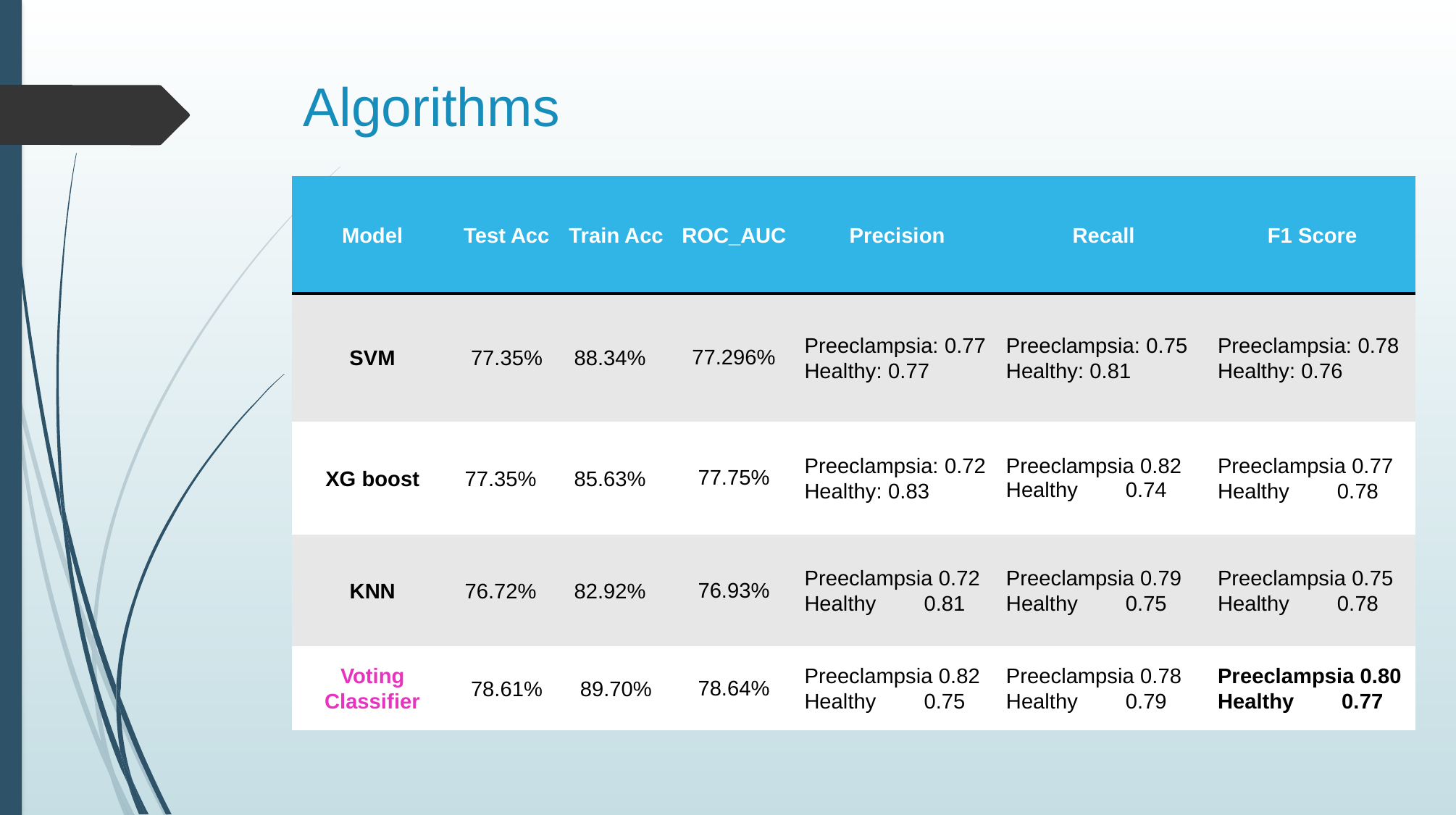

# Algorithms
| Model | Test Acc | Train Acc | ROC\_AUC | Precision | Recall | F1 Score |
| --- | --- | --- | --- | --- | --- | --- |
| SVM | 77.35% | 88.34% | 77.296% | Preeclampsia: 0.77 Healthy: 0.77 | Preeclampsia: 0.75 Healthy: 0.81 | Preeclampsia: 0.78 Healthy: 0.76 |
| XG boost | 77.35% | 85.63% | 77.75% | Preeclampsia: 0.72 Healthy: 0.83 | Preeclampsia 0.82 Healthy 0.74 | Preeclampsia 0.77 Healthy 0.78 |
| KNN | 76.72% | 82.92% | 76.93% | Preeclampsia 0.72 Healthy 0.81 | Preeclampsia 0.79 Healthy 0.75 | Preeclampsia 0.75 Healthy 0.78 |
| Voting Classifier | 78.61% | 89.70% | 78.64% | Preeclampsia 0.82 Healthy 0.75 | Preeclampsia 0.78 Healthy 0.79 | Preeclampsia 0.80 Healthy 0.77 |